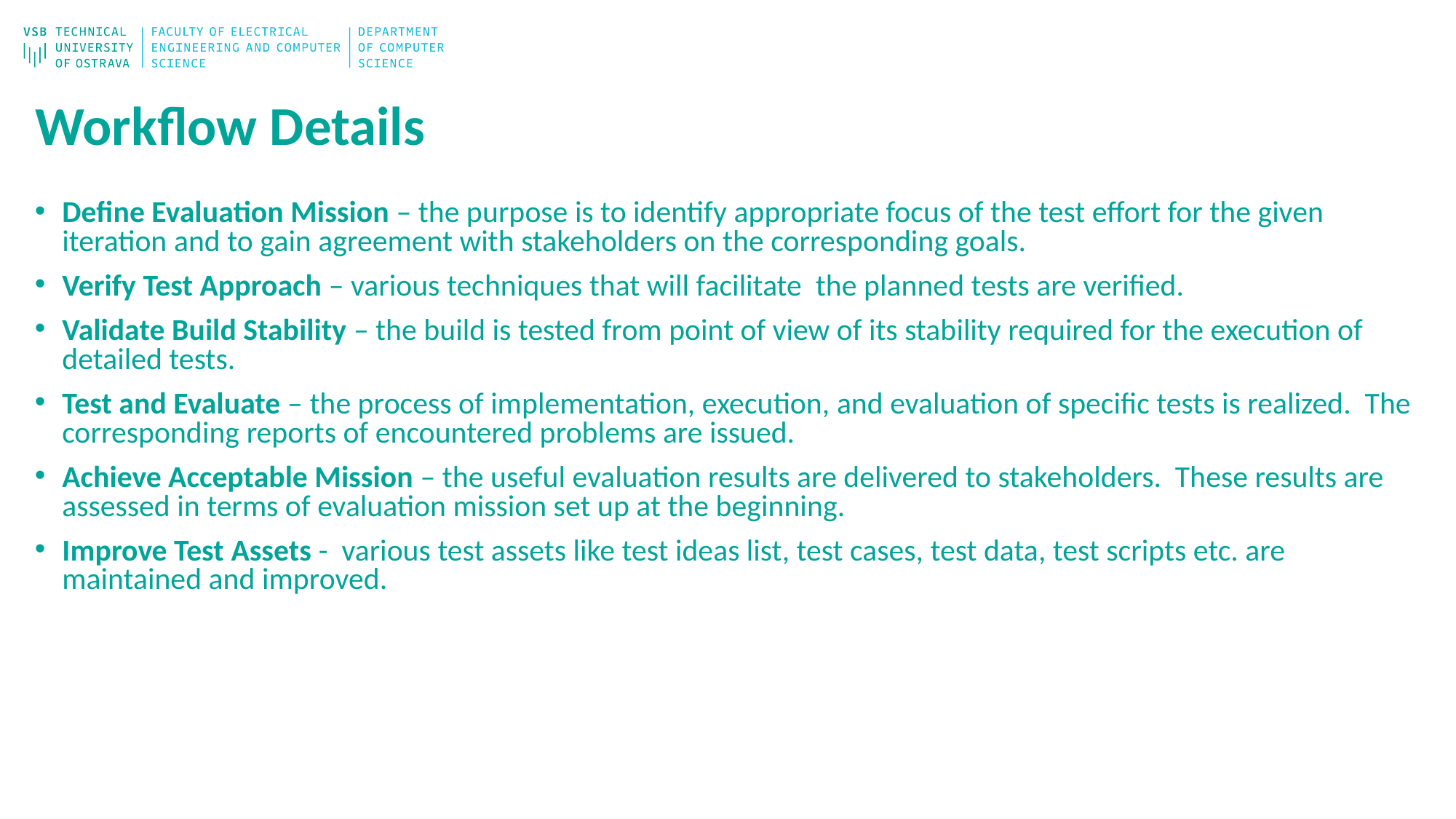

# Workflow Details
Define Evaluation Mission – the purpose is to identify appropriate focus of the test effort for the given iteration and to gain agreement with stakeholders on the corresponding goals.
Verify Test Approach – various techniques that will facilitate  the planned tests are verified.
Validate Build Stability – the build is tested from point of view of its stability required for the execution of detailed tests.
Test and Evaluate – the process of implementation, execution, and evaluation of specific tests is realized.  The corresponding reports of encountered problems are issued.
Achieve Acceptable Mission – the useful evaluation results are delivered to stakeholders.  These results are assessed in terms of evaluation mission set up at the beginning.
Improve Test Assets -  various test assets like test ideas list, test cases, test data, test scripts etc. are maintained and improved.